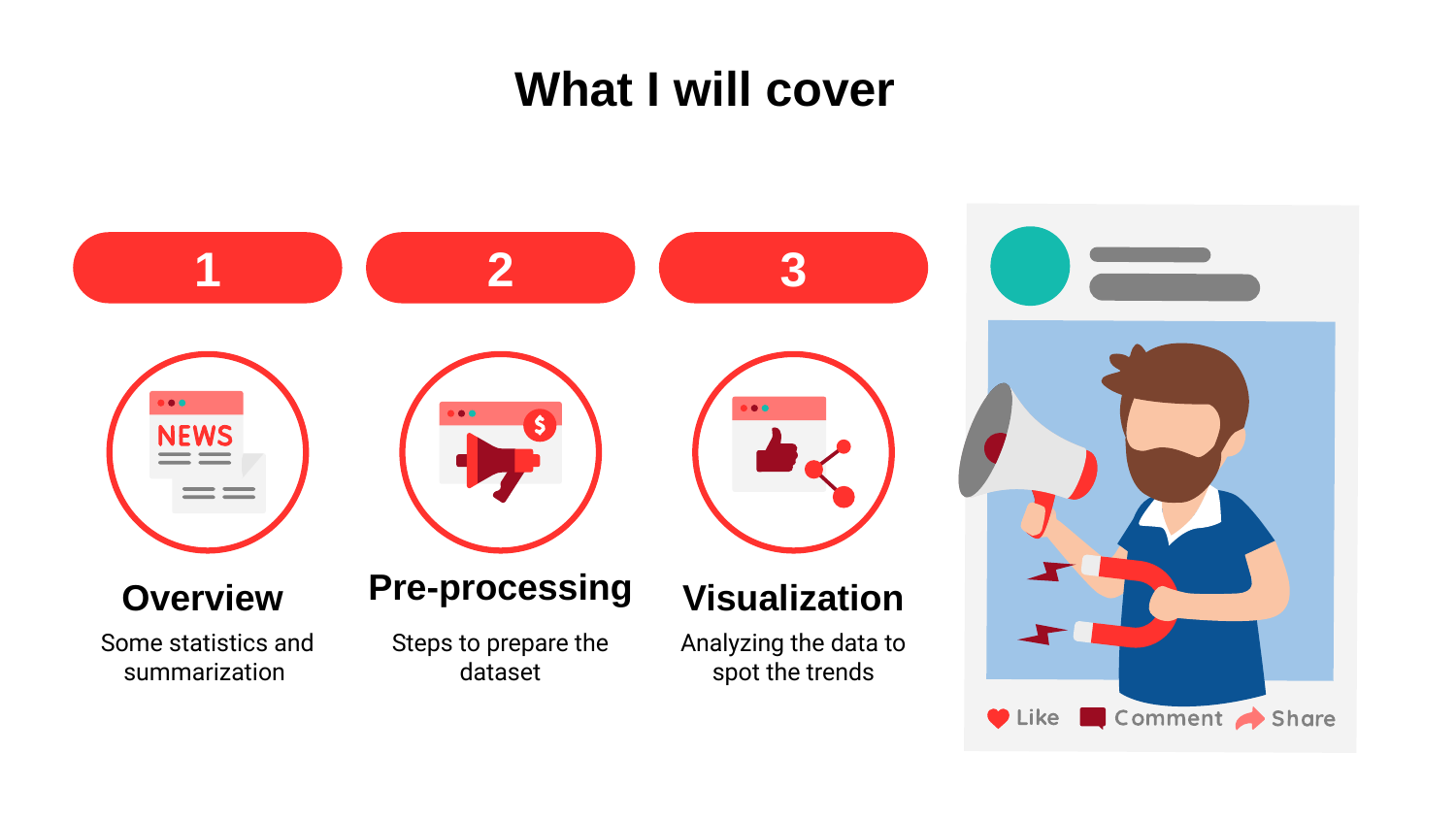

# What I will cover

1

Overview
Some statistics and summarization

2

Pre-processing
Steps to prepare the dataset
3

Visualization
Analyzing the data to spot the trends